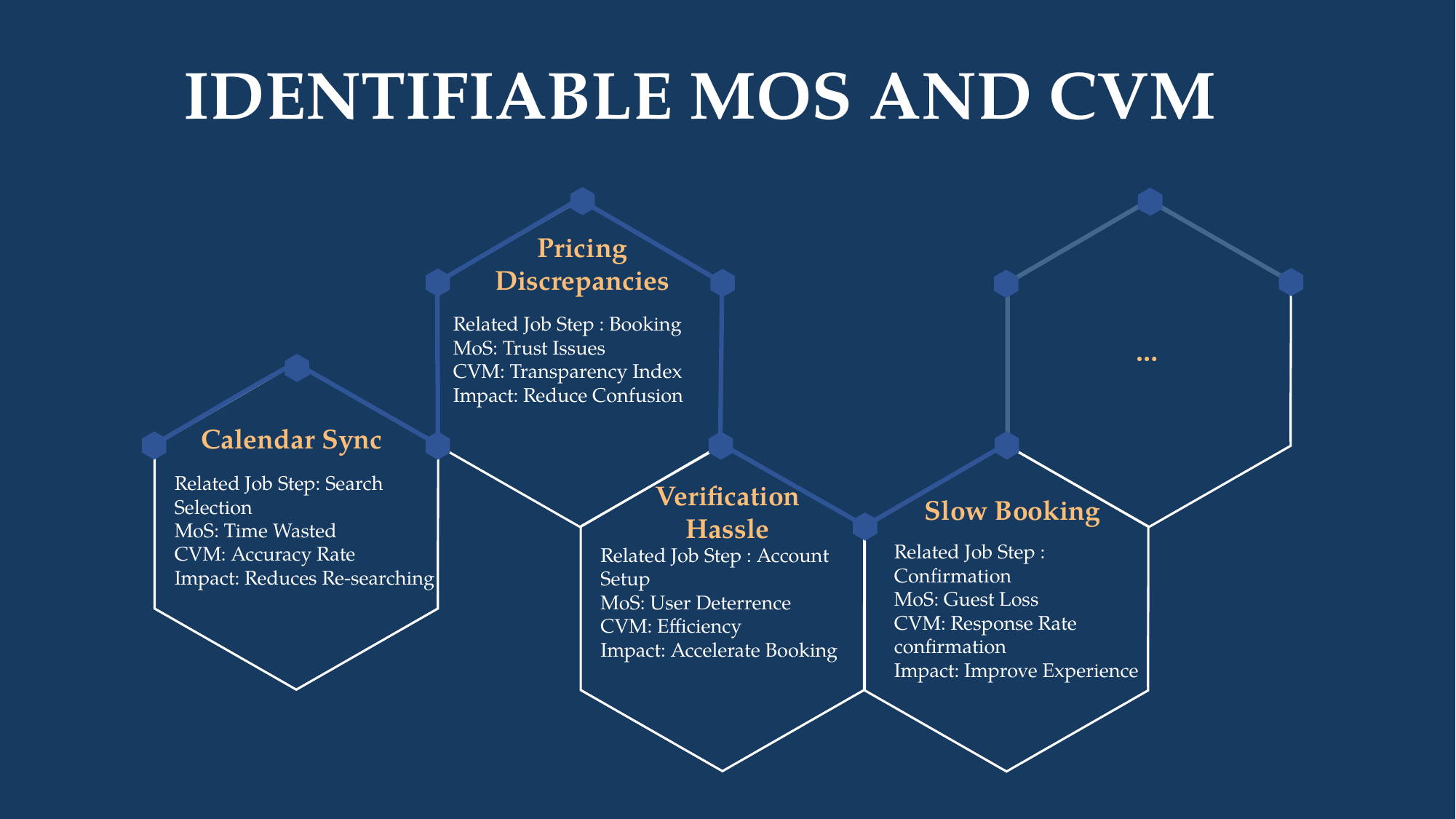

# IDENTIFIABLE MOS AND CVM
Pricing Discrepancies
Related Job Step : Booking
MoS: Trust Issues
CVM: Transparency Index
Impact: Reduce Confusion

…
Calendar Sync
Related Job Step: Search Selection
MoS: Time Wasted
CVM: Accuracy Rate
Impact: Reduces Re-searching

Slow Booking
Verification Hassle
Related Job Step : Confirmation
MoS: Guest Loss
CVM: Response Rate
confirmation
Impact: Improve Experience

Related Job Step : Account Setup
MoS: User Deterrence
CVM: Efficiency
Impact: Accelerate Booking